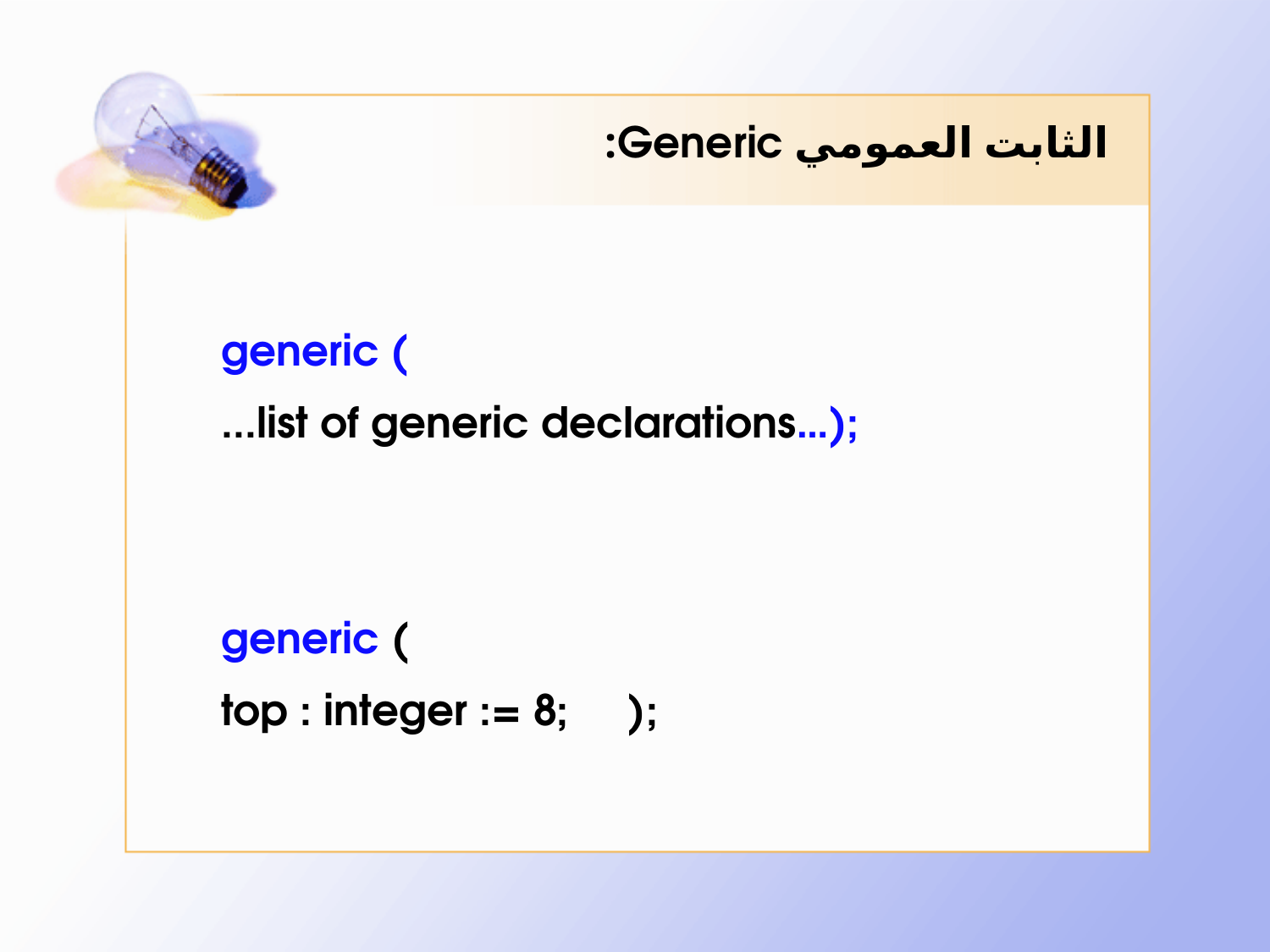

الثابت العمومي Generic:
#
generic (
...list of generic declarations…);

generic (
top : integer := 8;     );